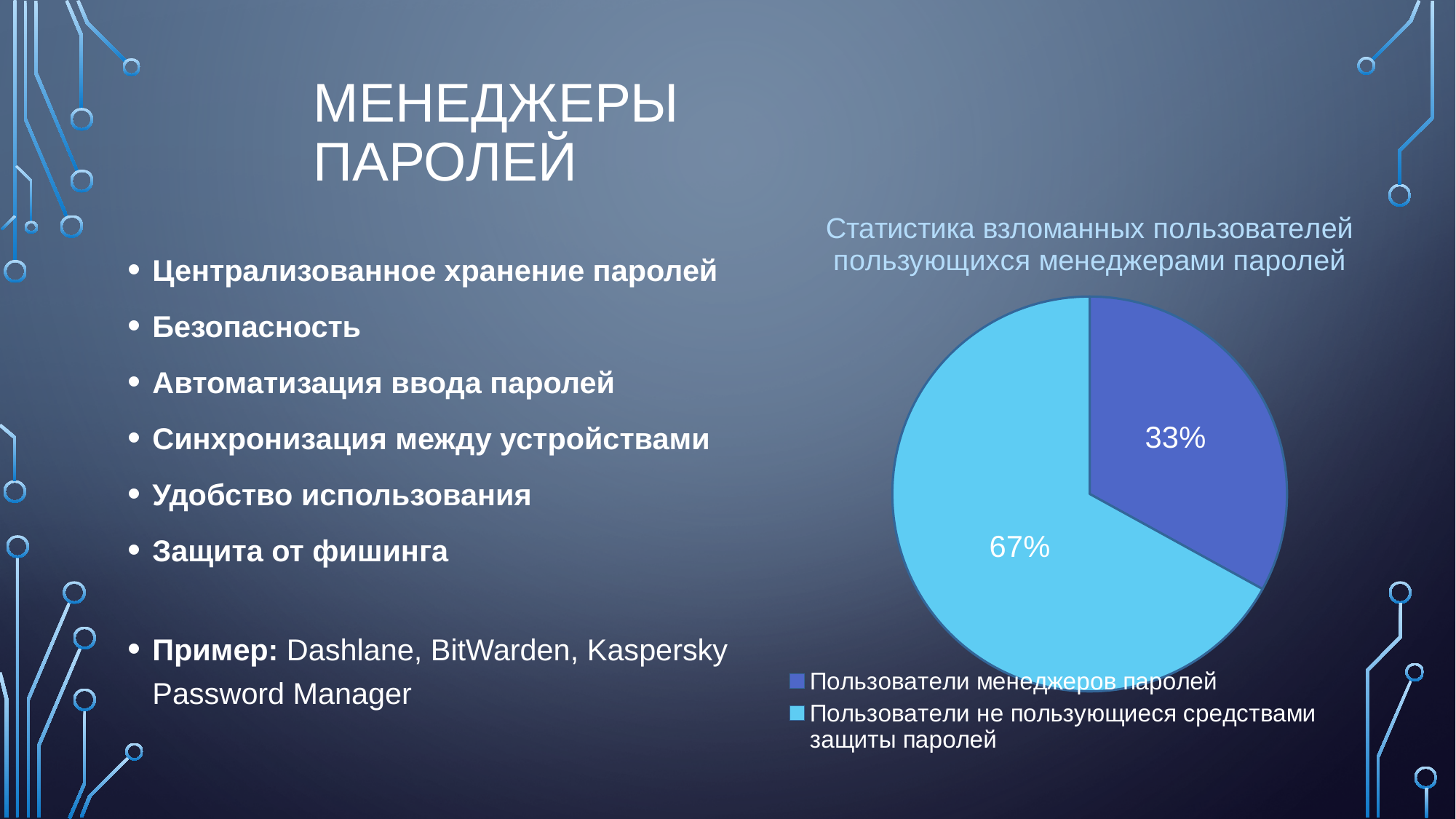

# Менеджеры паролей

### Chart: Статистика взломанных пользователей пользующихся менеджерами паролей

| Category | Статистика взлома пользователей менеджеров паролей |
|---|---|
| Пользователи менеджеров паролей  | 0.33 |
| Пользователи не пользующиеся средствами защиты паролей  | 0.67 |
Централизованное хранение паролей
Безопасность
Автоматизация ввода паролей
Синхронизация между устройствами
Удобство использования
Защита от фишинга
Пример: Dashlane, BitWarden, Kaspersky Password Manager